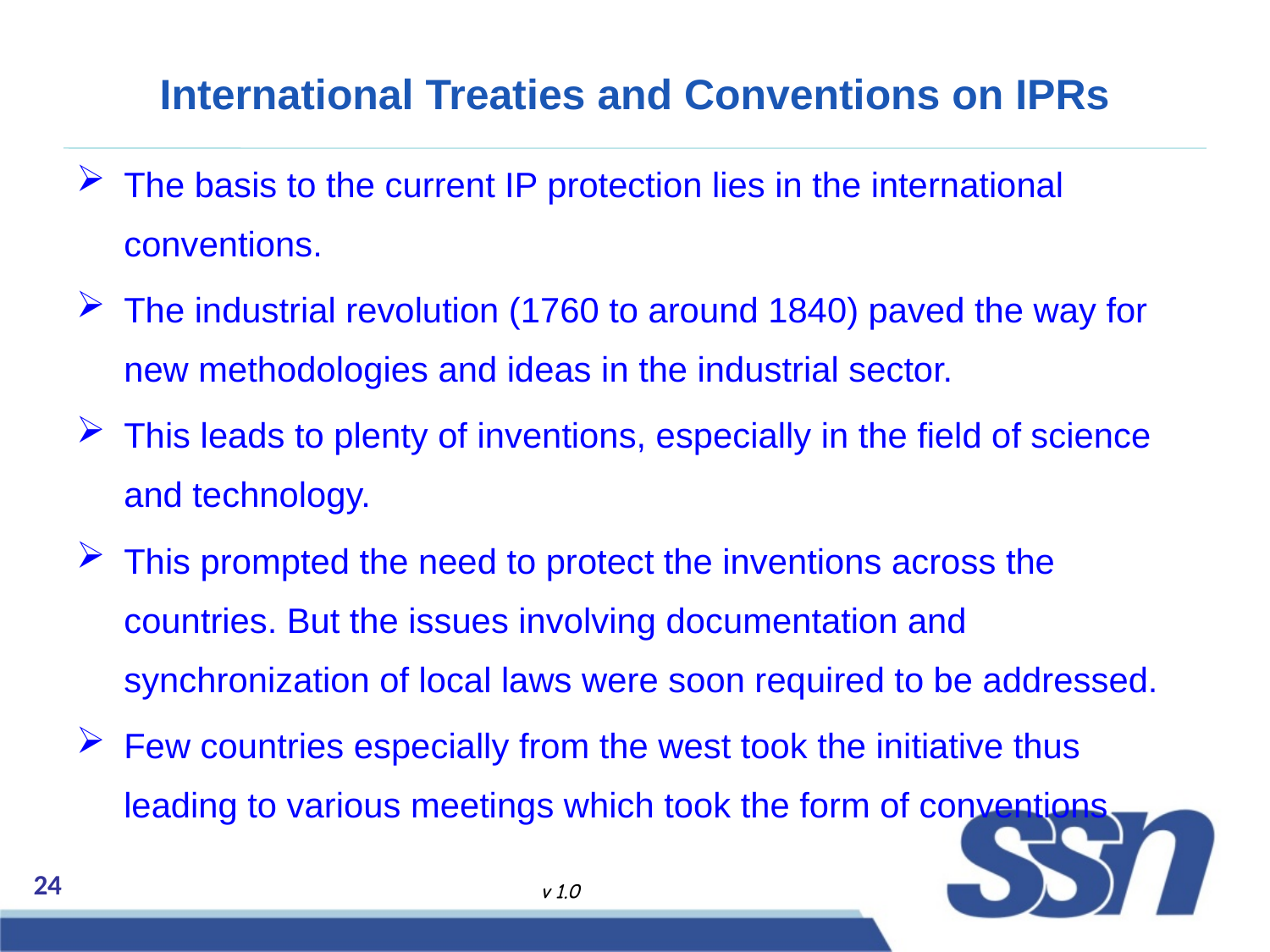

# International Treaties and Conventions on IPRs
The basis to the current IP protection lies in the international conventions.
The industrial revolution (1760 to around 1840) paved the way for new methodologies and ideas in the industrial sector.
This leads to plenty of inventions, especially in the field of science and technology.
This prompted the need to protect the inventions across the countries. But the issues involving documentation and synchronization of local laws were soon required to be addressed.
Few countries especially from the west took the initiative thus leading to various meetings which took the form of conventions